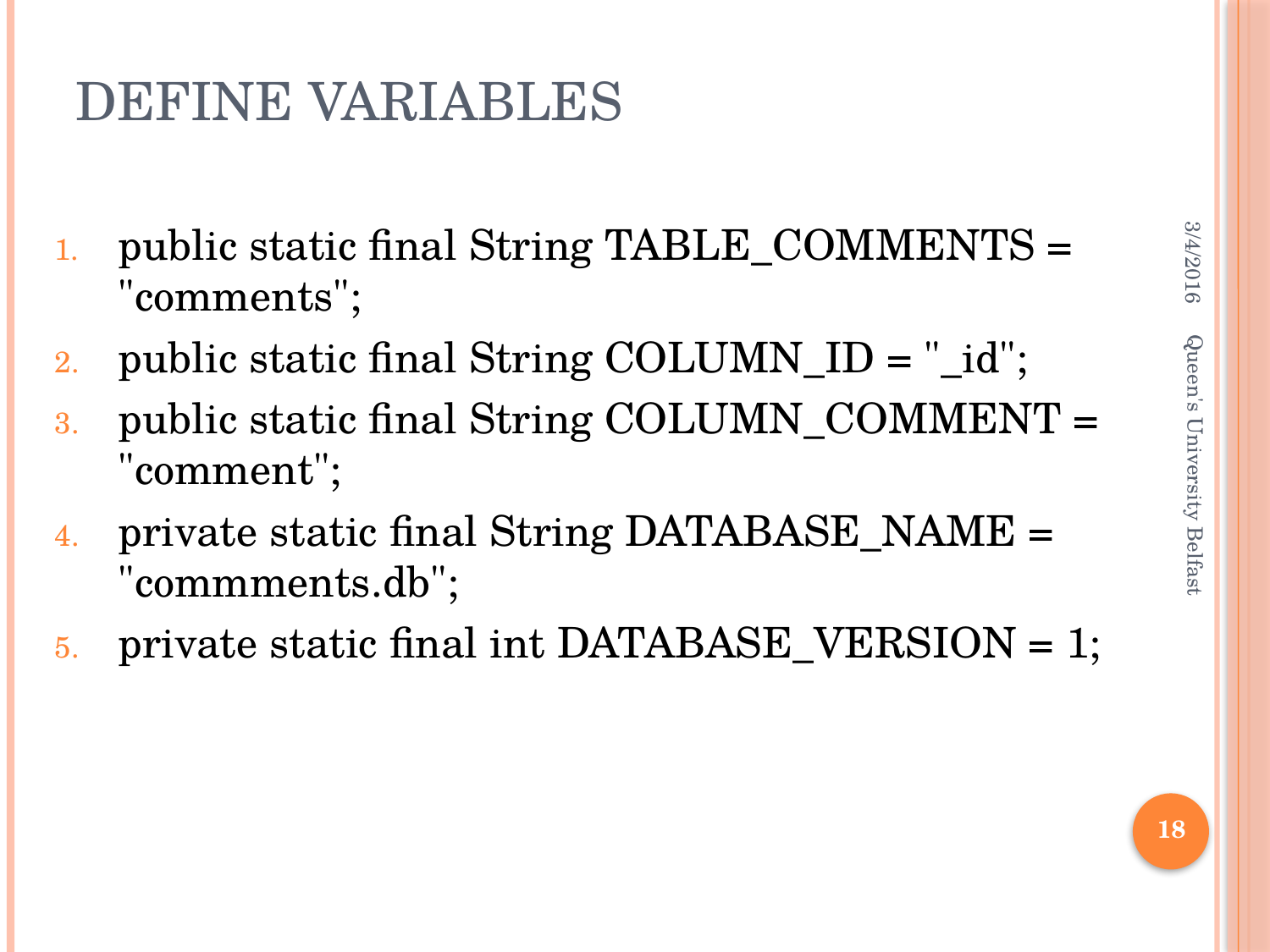

# Define variables
3/4/2016
public static final String TABLE_COMMENTS = "comments";
public static final String COLUMN_ID = "_id";
public static final String COLUMN_COMMENT = "comment";
private static final String DATABASE_NAME = "commments.db";
private static final int DATABASE_VERSION = 1;
Queen's University Belfast
18